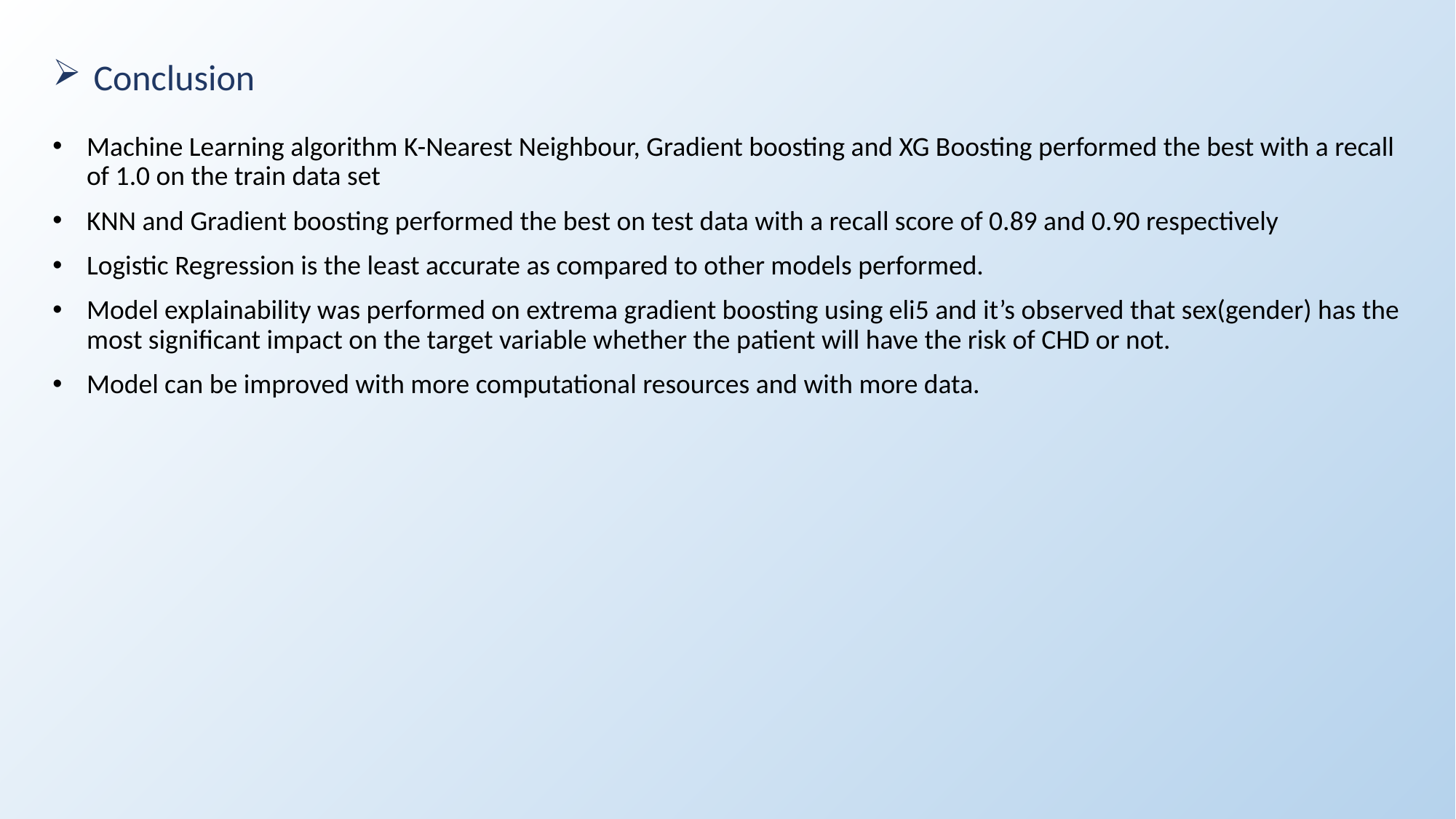

# Conclusion
Machine Learning algorithm K-Nearest Neighbour, Gradient boosting and XG Boosting performed the best with a recall of 1.0 on the train data set
KNN and Gradient boosting performed the best on test data with a recall score of 0.89 and 0.90 respectively
Logistic Regression is the least accurate as compared to other models performed.
Model explainability was performed on extrema gradient boosting using eli5 and it’s observed that sex(gender) has the most significant impact on the target variable whether the patient will have the risk of CHD or not.
Model can be improved with more computational resources and with more data.